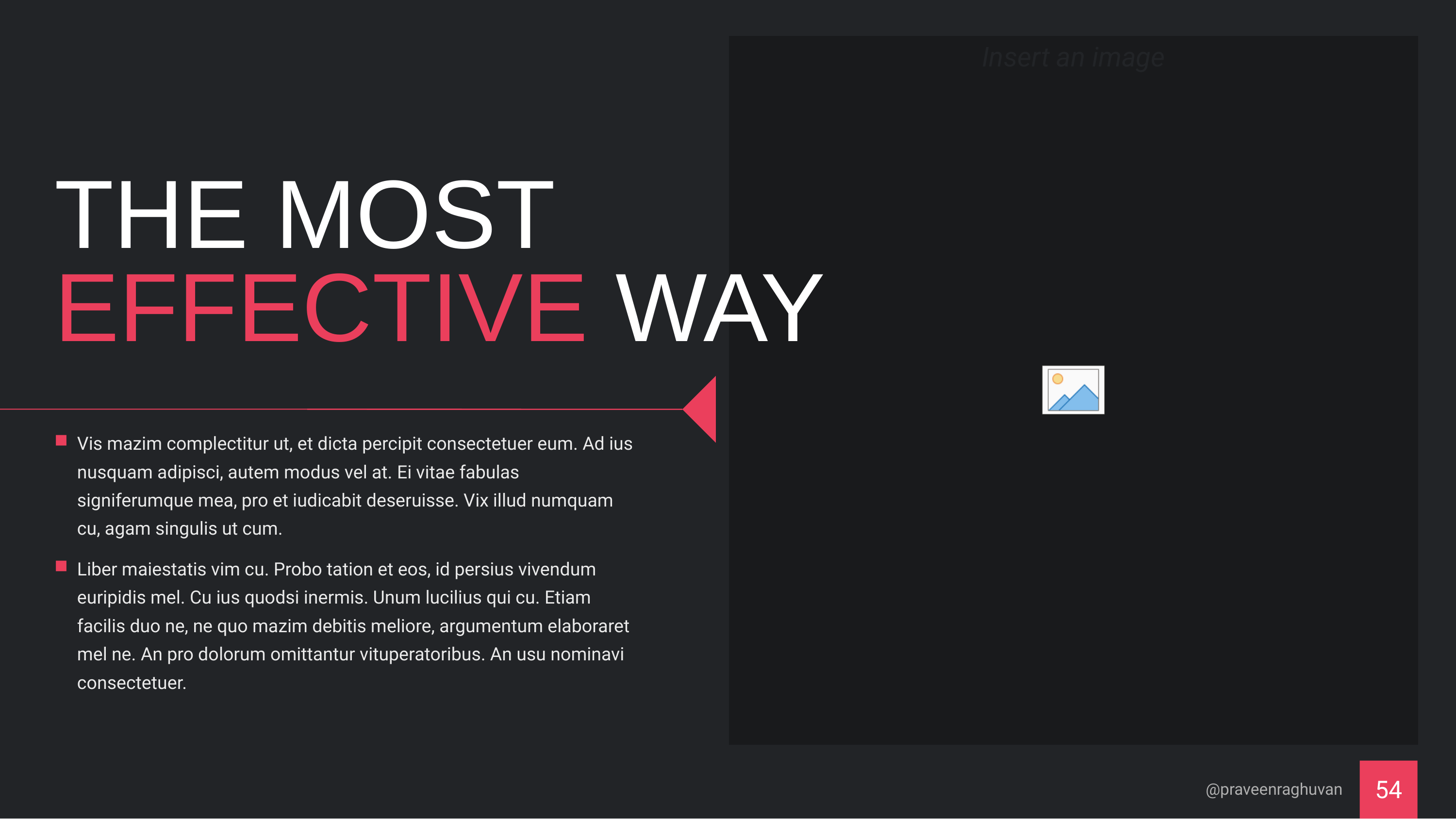

# THE MOST EFFECTIVE WAY
Vis mazim complectitur ut, et dicta percipit consectetuer eum. Ad ius nusquam adipisci, autem modus vel at. Ei vitae fabulas signiferumque mea, pro et iudicabit deseruisse. Vix illud numquam cu, agam singulis ut cum.
Liber maiestatis vim cu. Probo tation et eos, id persius vivendum euripidis mel. Cu ius quodsi inermis. Unum lucilius qui cu. Etiam facilis duo ne, ne quo mazim debitis meliore, argumentum elaboraret mel ne. An pro dolorum omittantur vituperatoribus. An usu nominavi consectetuer.
@praveenraghuvan
54